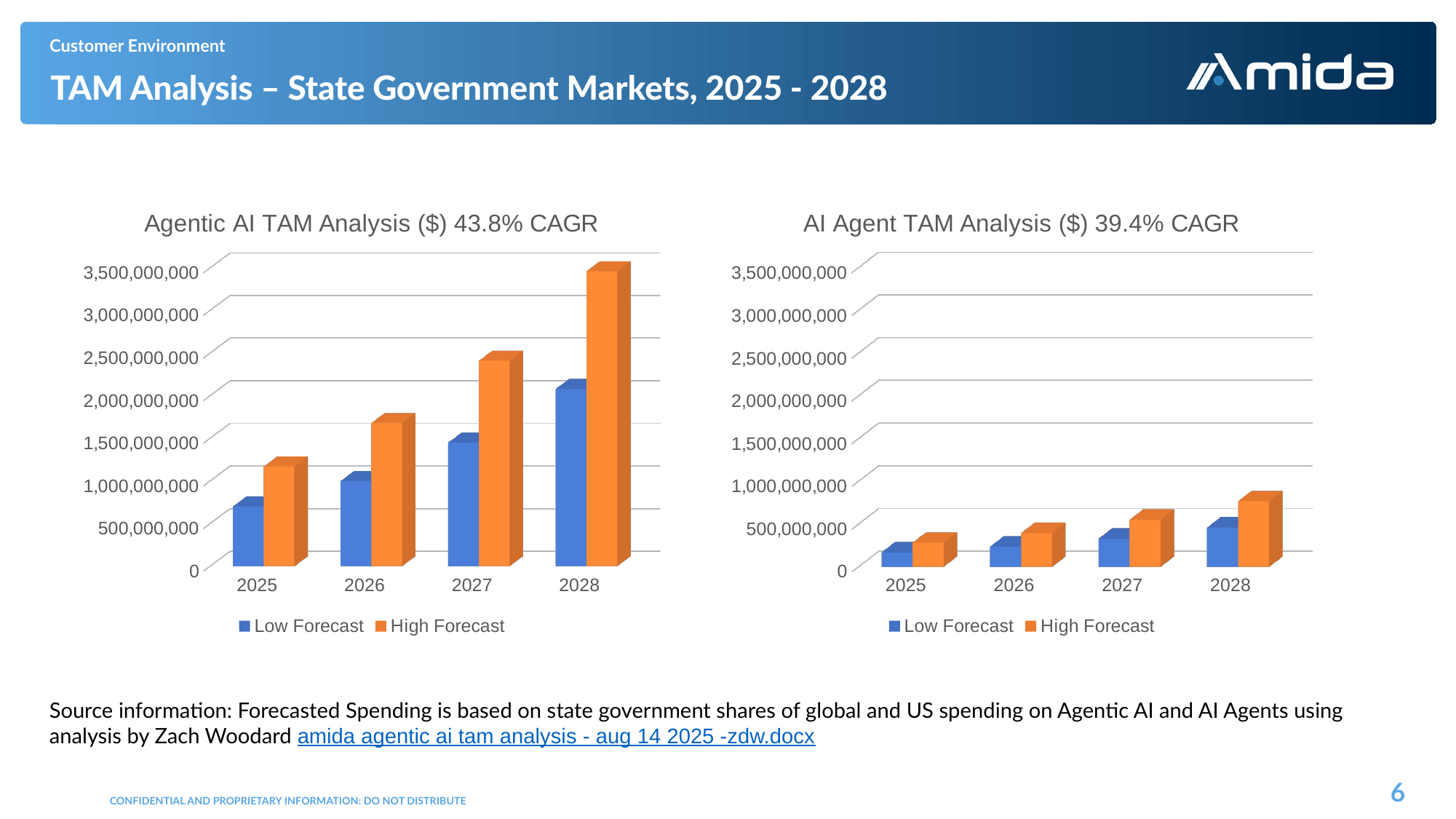

Customer Environment
# TAM Analysis – State Government Markets, 2025 - 2028

[unsupported chart]

[unsupported chart]

Source information: Forecasted Spending is based on state government shares of global and US spending on Agentic AI and AI Agents using analysis by Zach Woodard amida agentic ai tam analysis - aug 14 2025 -zdw.docx